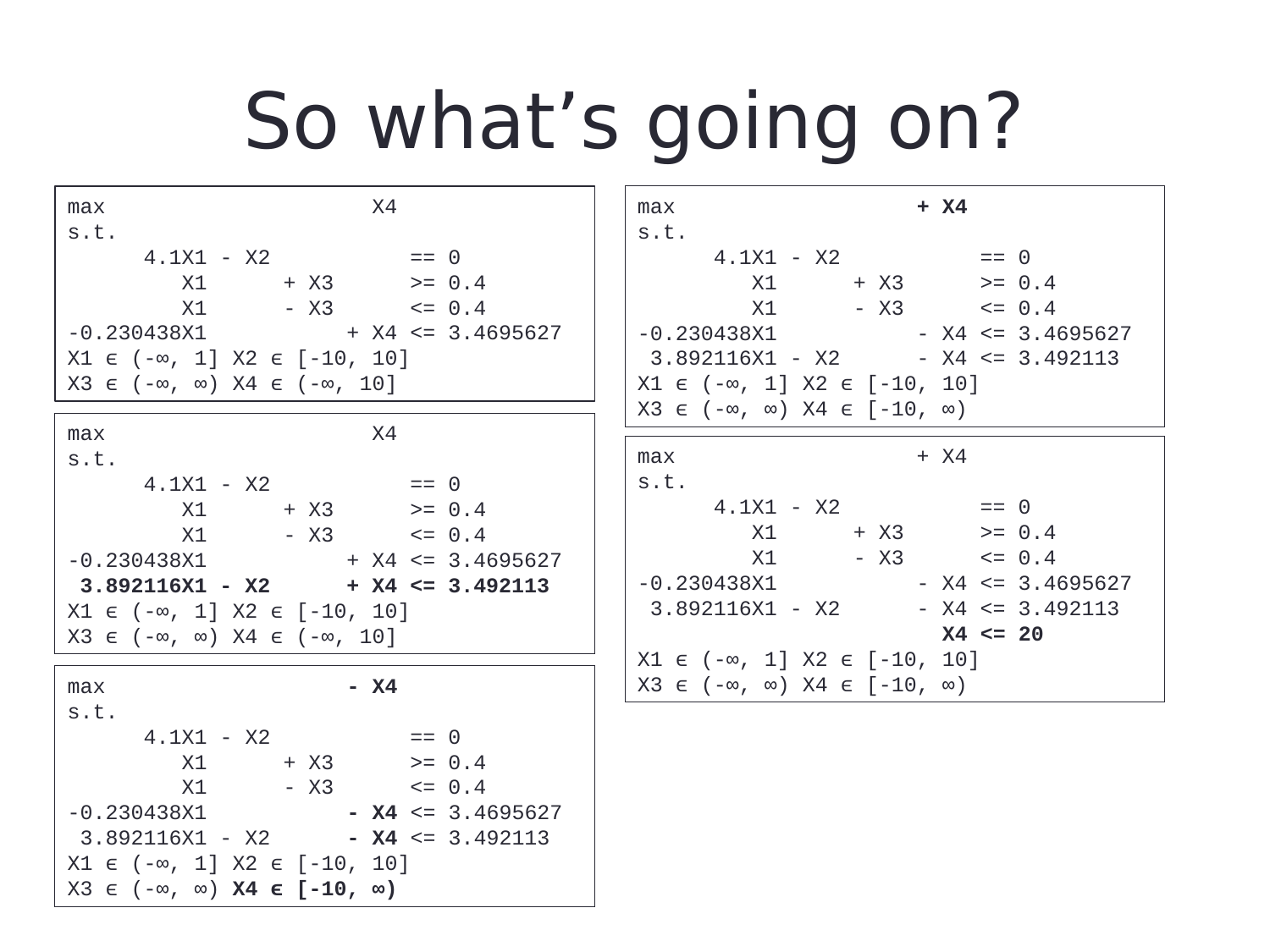

# So what’s going on?
max                     X4
s.t.
      4.1X1 - X2           == 0
         X1      + X3      >= 0.4
         X1      - X3      <= 0.4
-0.230438X1           + X4 <= 3.4695627
X1 ϵ (-∞, 1] X2 ϵ [-10, 10]
X3 ϵ (-∞, ∞) X4 ϵ (-∞, 10]
max                   + X4
s.t.
      4.1X1 - X2           == 0
         X1      + X3      >= 0.4
         X1      - X3      <= 0.4
-0.230438X1           - X4 <= 3.4695627
 3.892116X1 - X2      - X4 <= 3.492113
X1 ϵ (-∞, 1] X2 ϵ [-10, 10]
X3 ϵ (-∞, ∞) X4 ϵ [-10, ∞)
max                     X4
s.t.
      4.1X1 - X2           == 0
         X1      + X3      >= 0.4
         X1      - X3      <= 0.4
-0.230438X1           + X4 <= 3.4695627
 3.892116X1 - X2      + X4 <= 3.492113
X1 ϵ (-∞, 1] X2 ϵ [-10, 10]
X3 ϵ (-∞, ∞) X4 ϵ (-∞, 10]
max                   + X4
s.t.
      4.1X1 - X2           == 0
         X1      + X3      >= 0.4
         X1      - X3      <= 0.4
-0.230438X1           - X4 <= 3.4695627
 3.892116X1 - X2      - X4 <= 3.492113
                        X4 <= 20
X1 ϵ (-∞, 1] X2 ϵ [-10, 10]
X3 ϵ (-∞, ∞) X4 ϵ [-10, ∞)
max                   - X4
s.t.
      4.1X1 - X2           == 0
         X1      + X3      >= 0.4
         X1      - X3      <= 0.4
-0.230438X1           - X4 <= 3.4695627
 3.892116X1 - X2      - X4 <= 3.492113
X1 ϵ (-∞, 1] X2 ϵ [-10, 10]
X3 ϵ (-∞, ∞) X4 ϵ [-10, ∞)